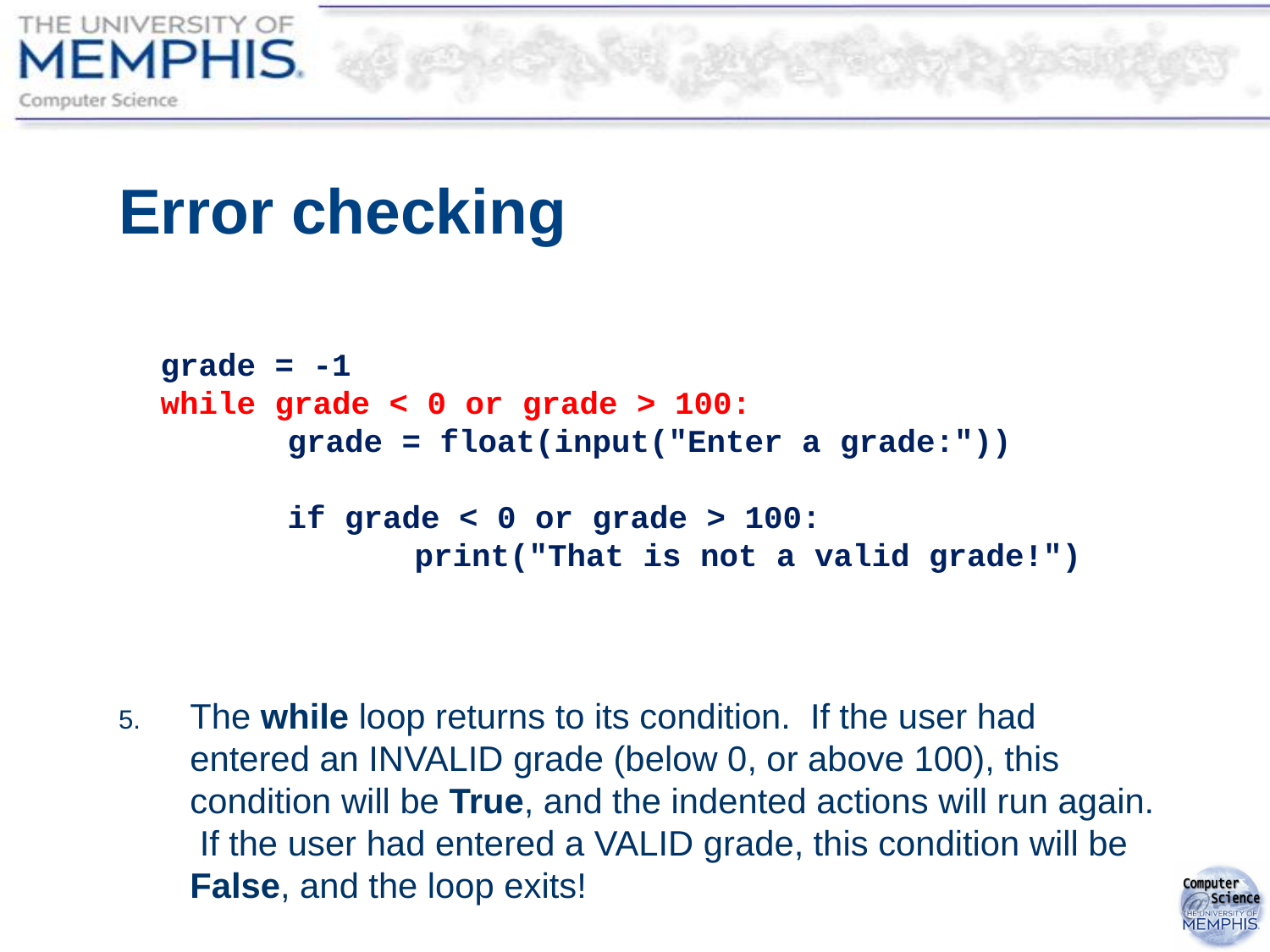

# Error checking
grade = -1
while grade < 0 or grade > 100:
	grade = float(input("Enter a grade:"))

	if grade < 0 or grade > 100:
		print("That is not a valid grade!")
The while loop returns to its condition.  If the user had entered an INVALID grade (below 0, or above 100), this condition will be True, and the indented actions will run again.  If the user had entered a VALID grade, this condition will be False, and the loop exits!